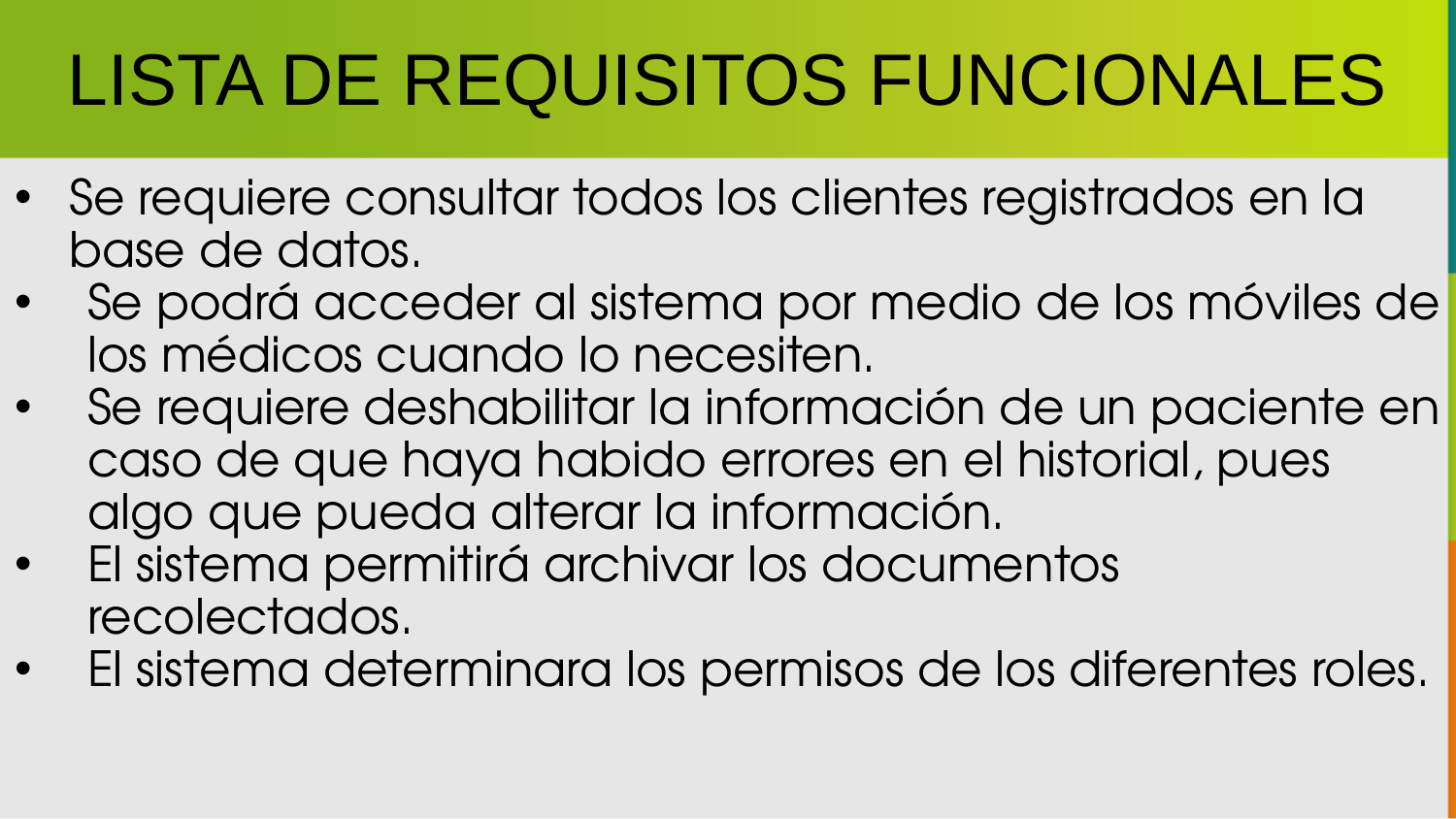

LISTA DE REQUISITOS FUNCIONALES
Se requiere consultar todos los clientes registrados en la base de datos.
Se podrá acceder al sistema por medio de los móviles de los médicos cuando lo necesiten.
Se requiere deshabilitar la información de un paciente en caso de que haya habido errores en el historial, pues algo que pueda alterar la información.
El sistema permitirá archivar los documentos recolectados.
El sistema determinara los permisos de los diferentes roles.